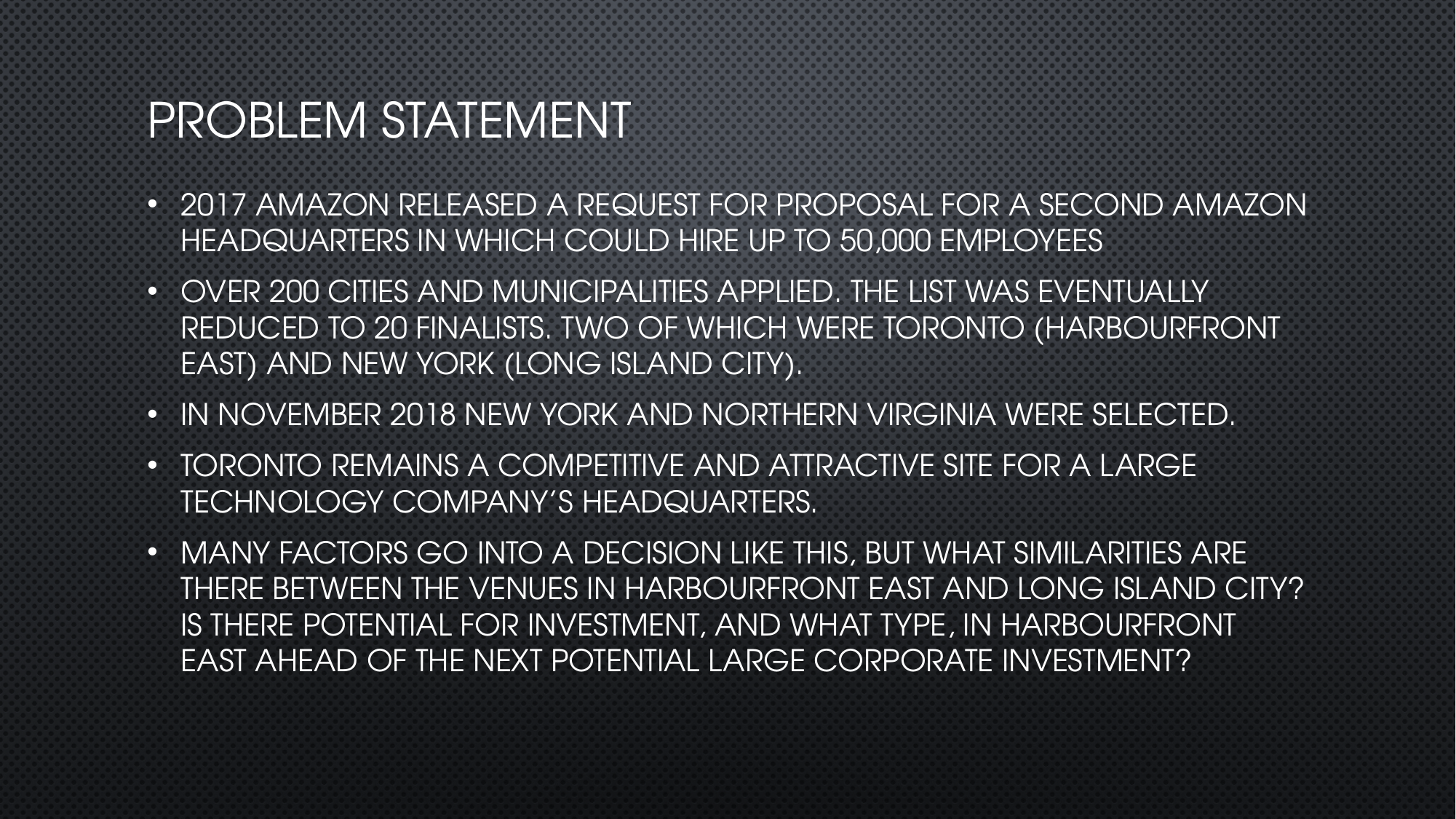

# Problem statement
2017 Amazon released a request for proposal for a second Amazon headquarters in which could hire up to 50,000 employees
Over 200 cities and municipalities applied. The list was eventually reduced to 20 finalists. Two of which were Toronto (Harbourfront East) and New York (Long Island City).
In November 2018 New York and Northern Virginia were selected.
Toronto remains a competitive and attractive site for a large technology company’s headquarters.
Many factors go into a decision like this, but what similarities are there between the venues in Harbourfront East and Long Island City? Is there potential for investment, and what type, in Harbourfront East ahead of the next potential large corporate investment?